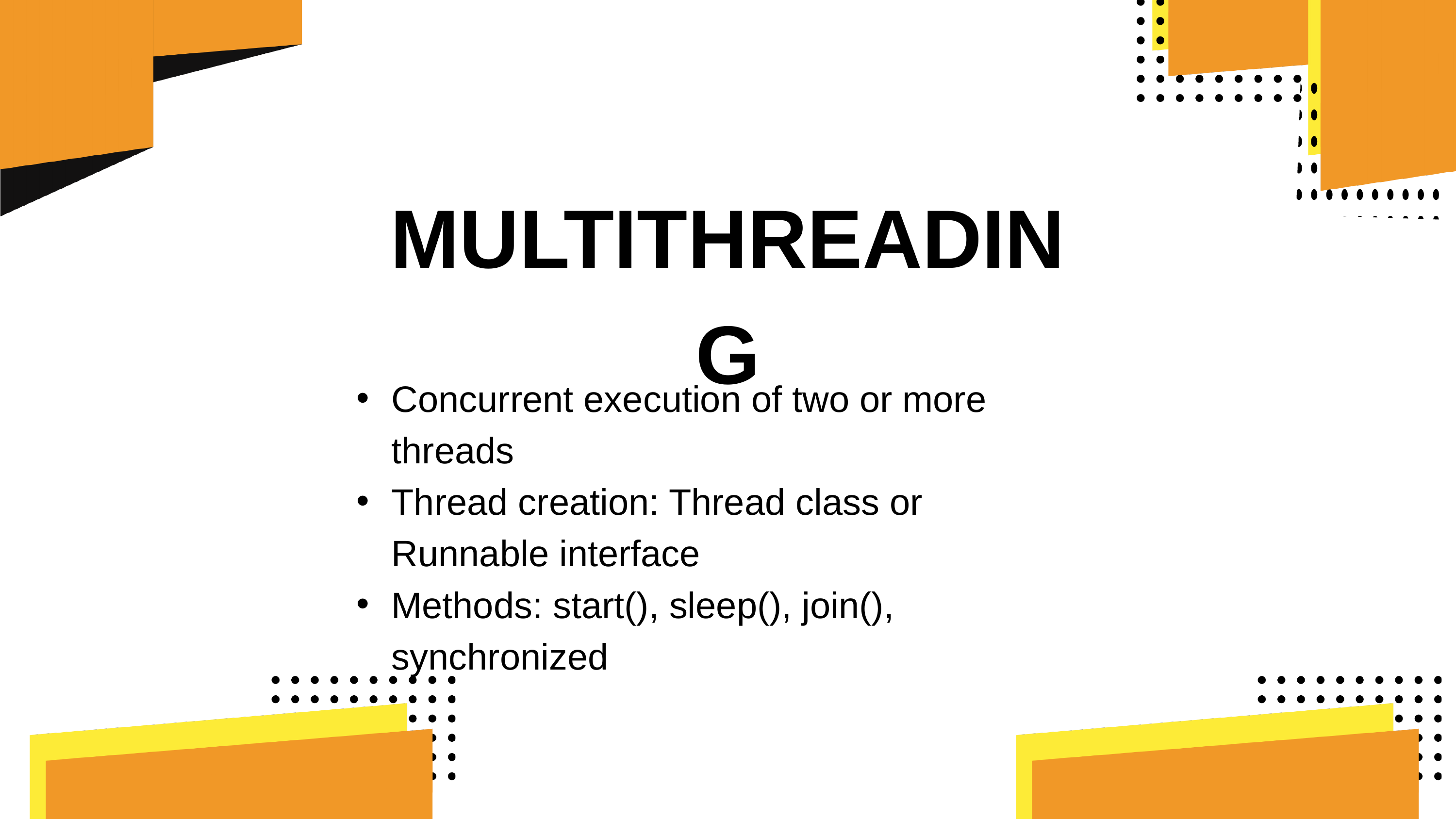

MULTITHREADING
Concurrent execution of two or more threads
Thread creation: Thread class or Runnable interface
Methods: start(), sleep(), join(), synchronized